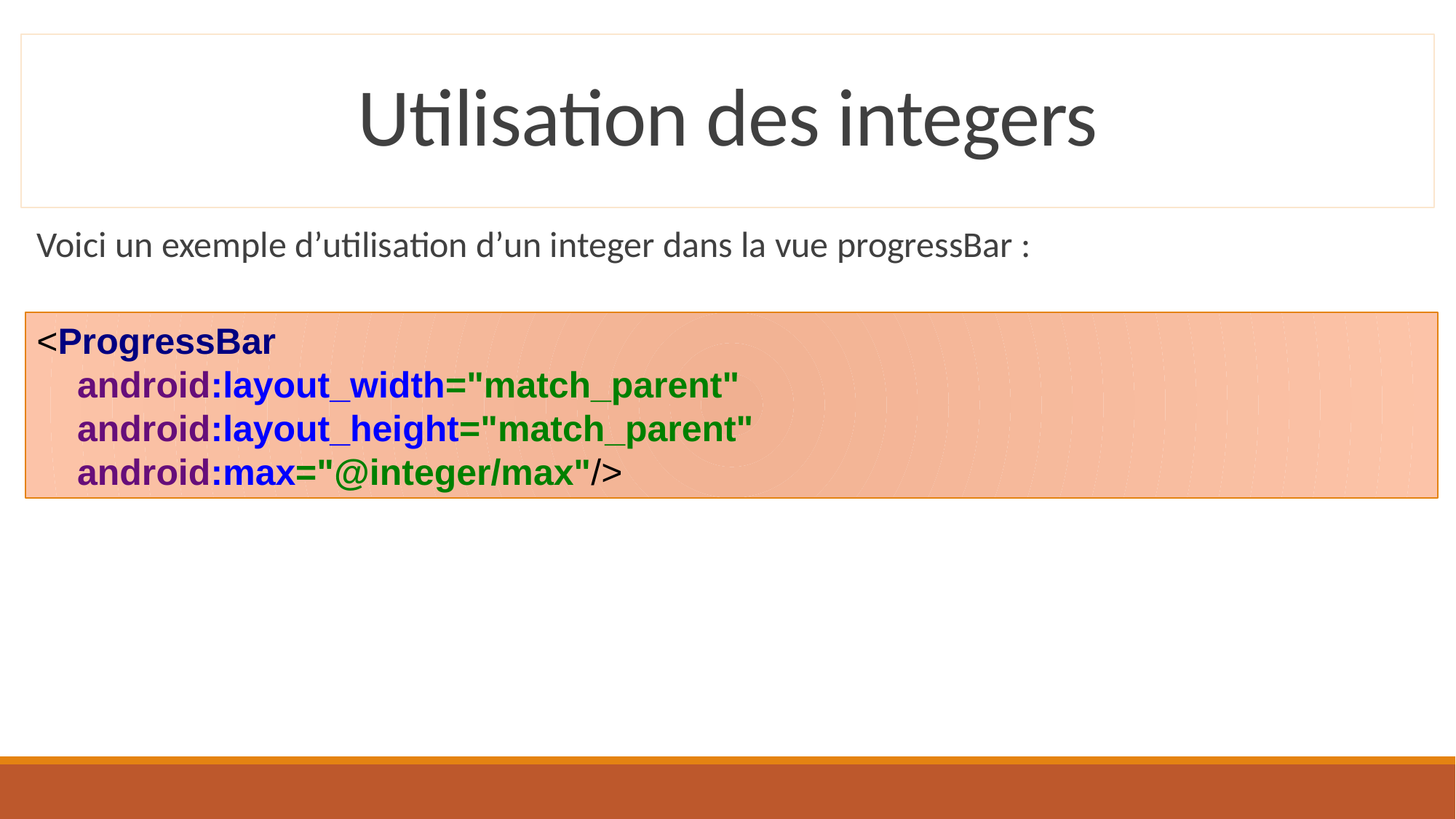

# Utilisation des integers
Voici un exemple d’utilisation d’un integer dans la vue progressBar :
<ProgressBar
    android:layout_width="match_parent"
    android:layout_height="match_parent"
    android:max="@integer/max"/>